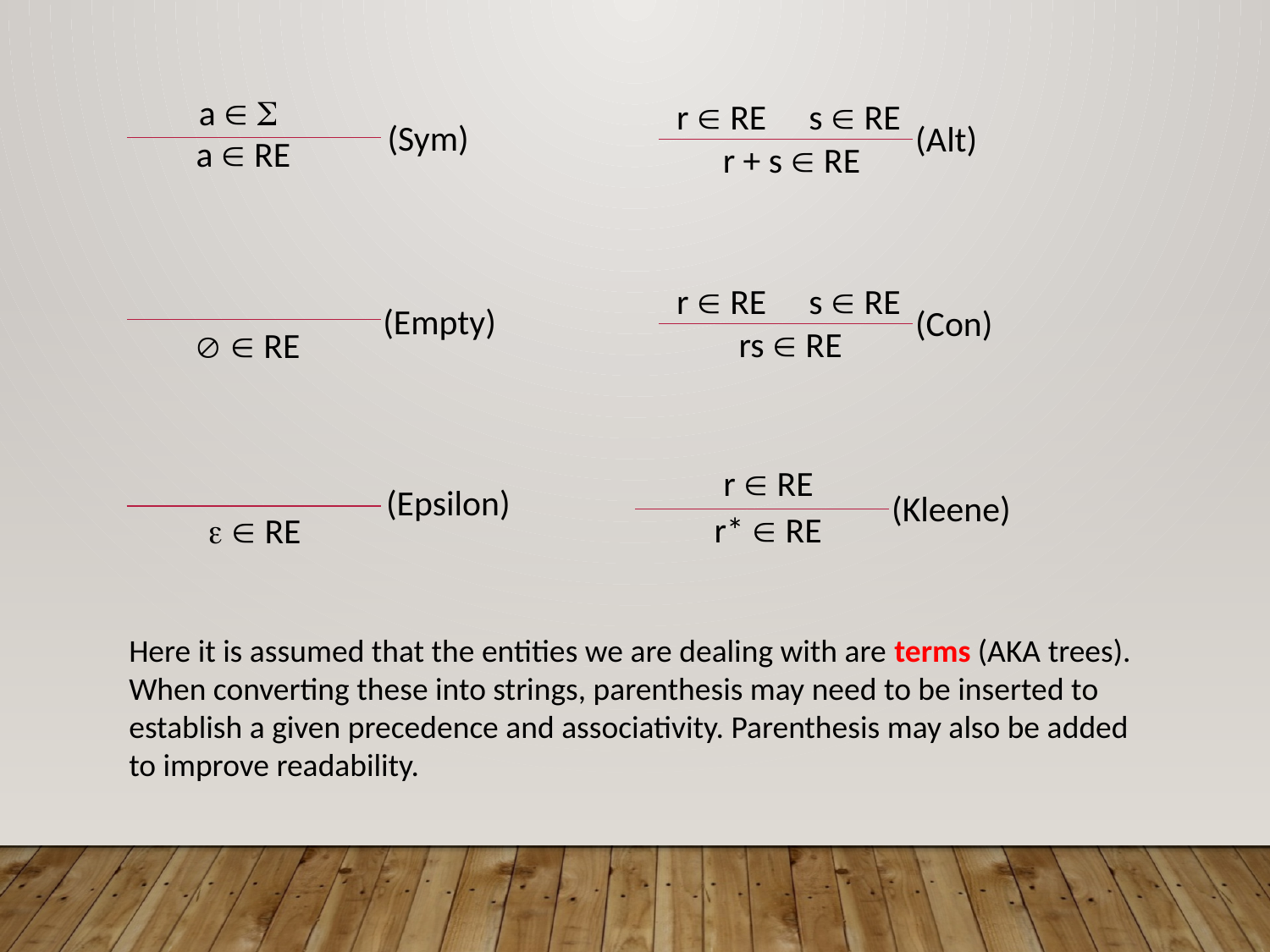

a ∈ Σ
(Sym)
a ∈ RE
r ∈ RE
s ∈ RE
(Alt)
r + s ∈ RE
r ∈ RE
s ∈ RE
(Con)
rs ∈ RE
(Empty)
∅ ∈ RE
r ∈ RE
(Kleene)
r* ∈ RE
(Epsilon)
ε ∈ RE
Here it is assumed that the entities we are dealing with are terms (AKA trees).
When converting these into strings, parenthesis may need to be inserted to establish a given precedence and associativity. Parenthesis may also be added to improve readability.